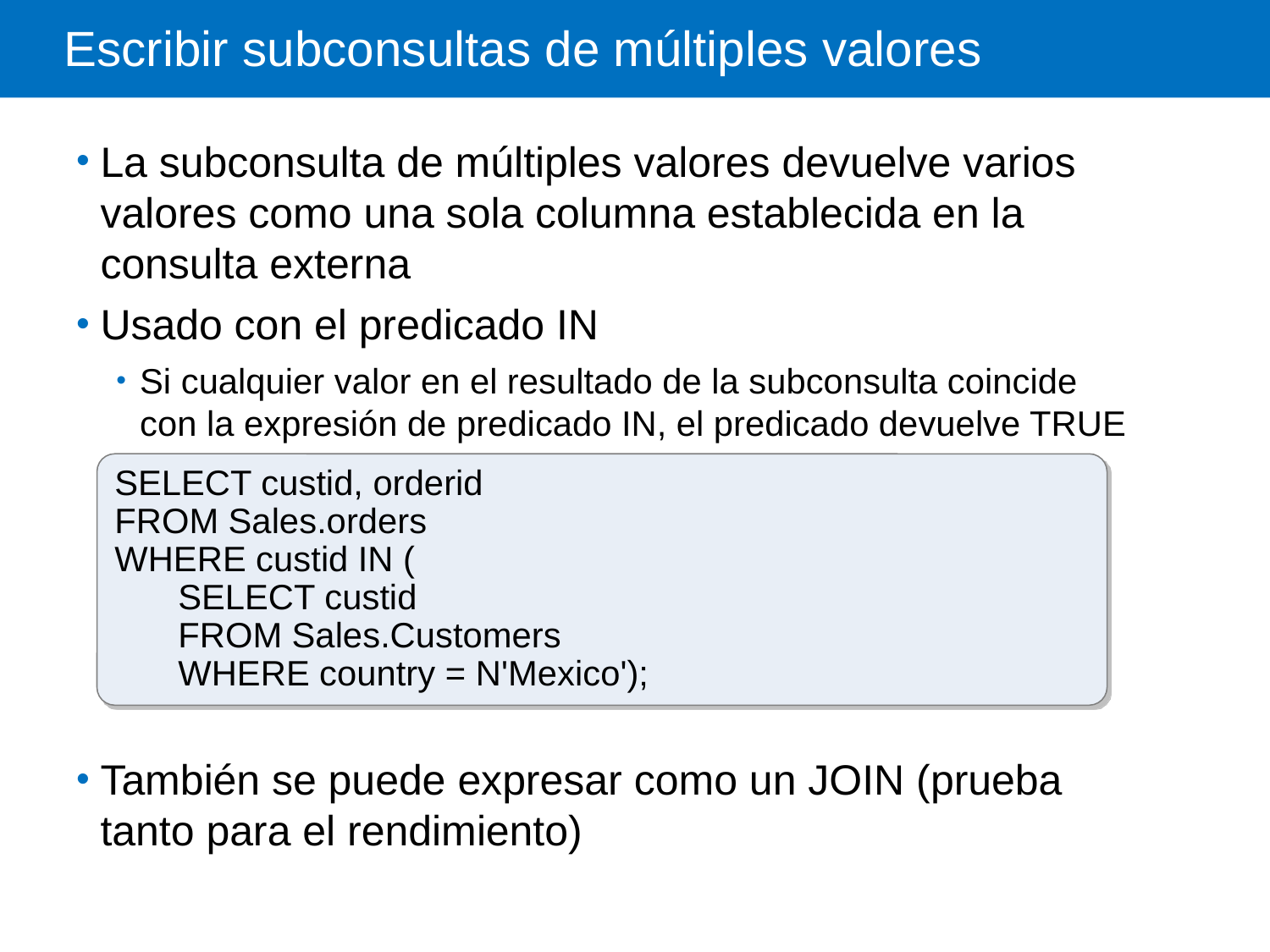

# Escribir subconsultas de múltiples valores
La subconsulta de múltiples valores devuelve varios valores como una sola columna establecida en la consulta externa
Usado con el predicado IN
Si cualquier valor en el resultado de la subconsulta coincide con la expresión de predicado IN, el predicado devuelve TRUE

También se puede expresar como un JOIN (prueba tanto para el rendimiento)
SELECT custid, orderid
FROM Sales.orders
WHERE custid IN (
	SELECT custid
	FROM Sales.Customers
	WHERE country = N'Mexico');